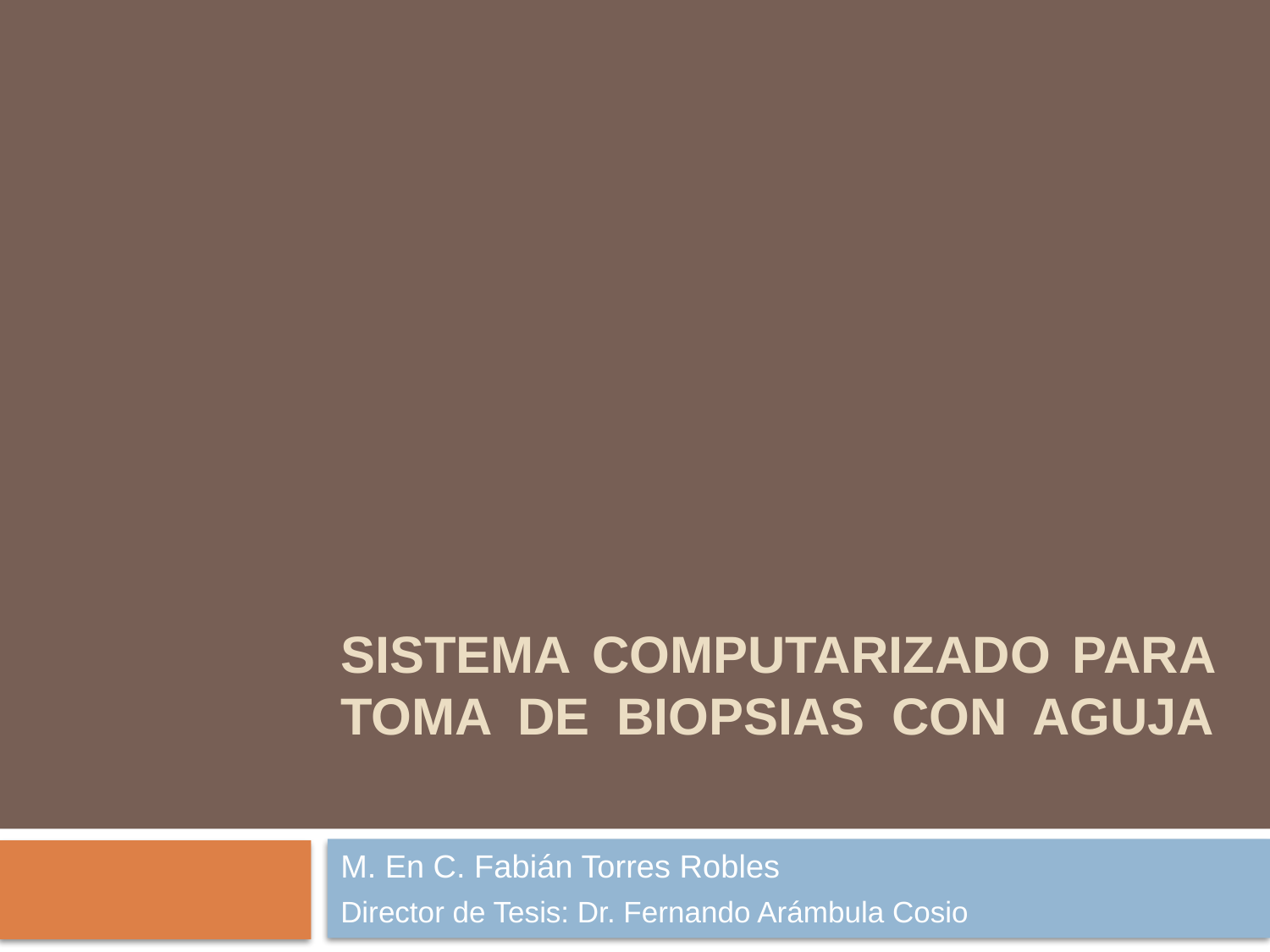

# SISTEMA COMPUTARIZADO PARA TOMA DE BIOPSIAS CON AGUJA
M. En C. Fabián Torres Robles
Director de Tesis: Dr. Fernando Arámbula Cosio